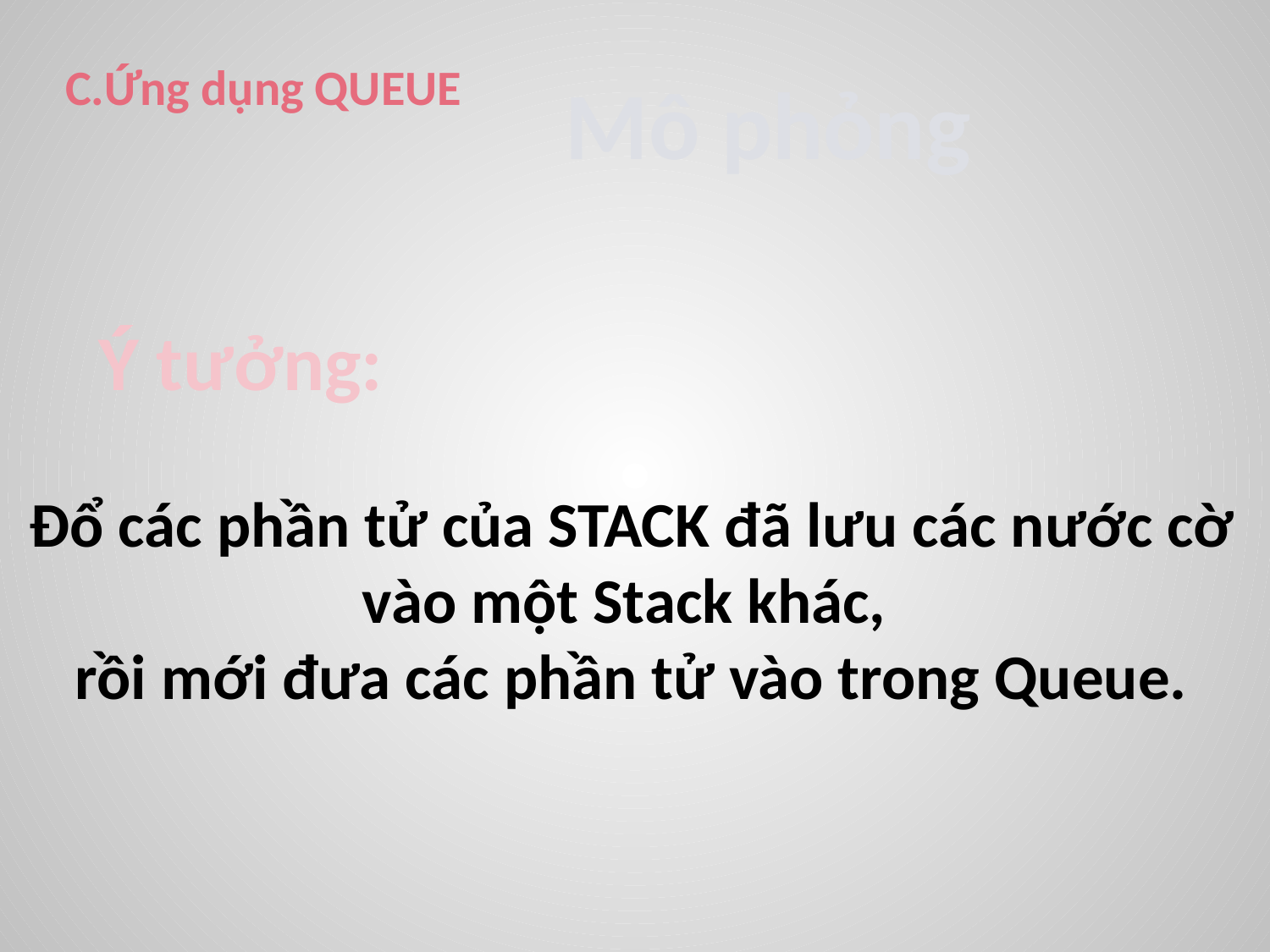

C.Ứng dụng QUEUE
Mô phỏng
Ý tưởng:
Đổ các phần tử của STACK đã lưu các nước cờ
vào một Stack khác,
rồi mới đưa các phần tử vào trong Queue.